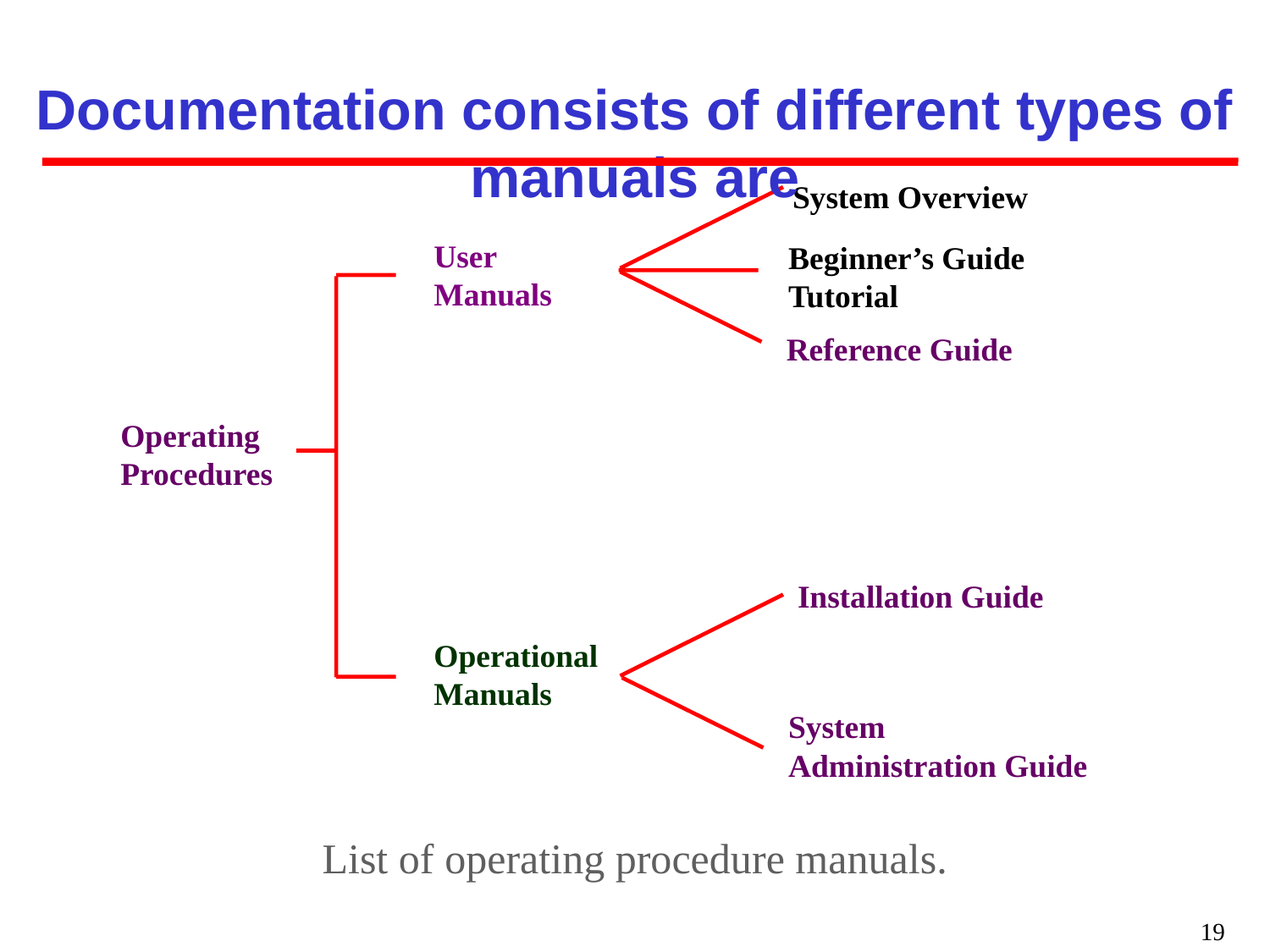

Documentation consists of different types of manuals are

System Overview

User Manuals
Beginner’s Guide Tutorial

Reference Guide
Operating Procedures
Installation Guide

Operational Manuals
System
Administration Guide
List of operating procedure manuals.
19